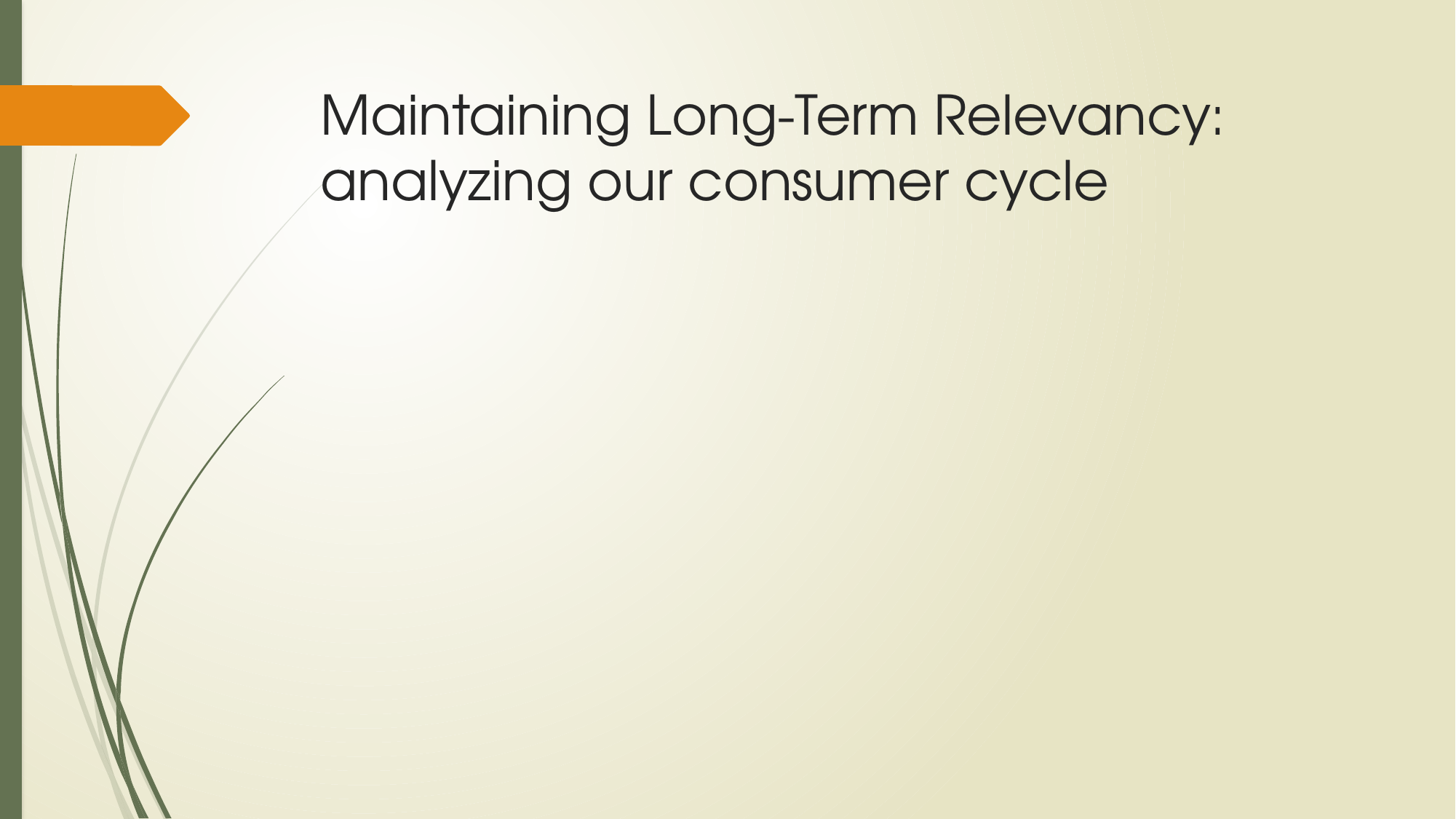

# Maintaining Long-Term Relevancy: analyzing our consumer cycle